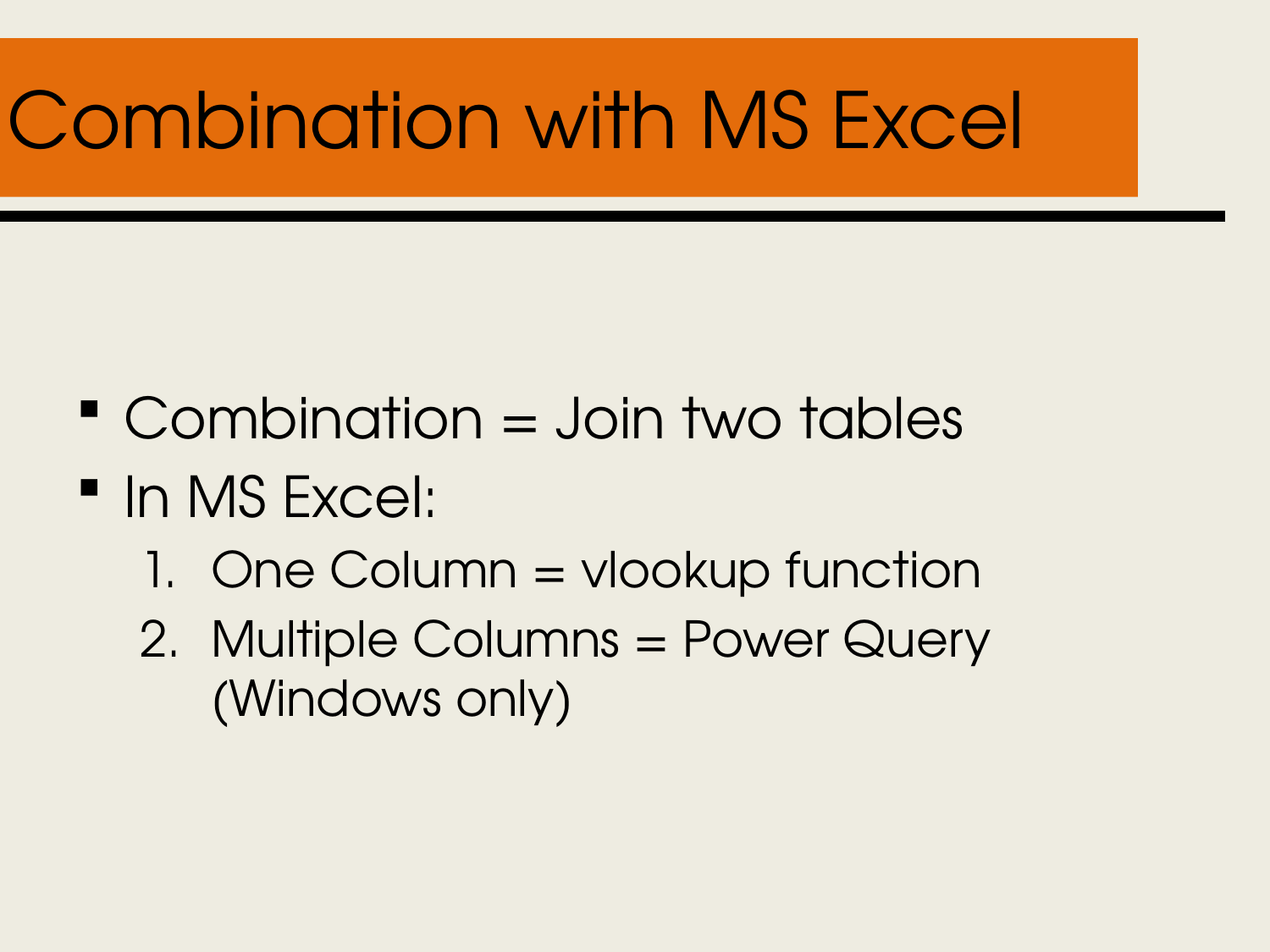

# Combination with MS Excel
Combination = Join two tables
In MS Excel:
One Column = vlookup function
Multiple Columns = Power Query (Windows only)